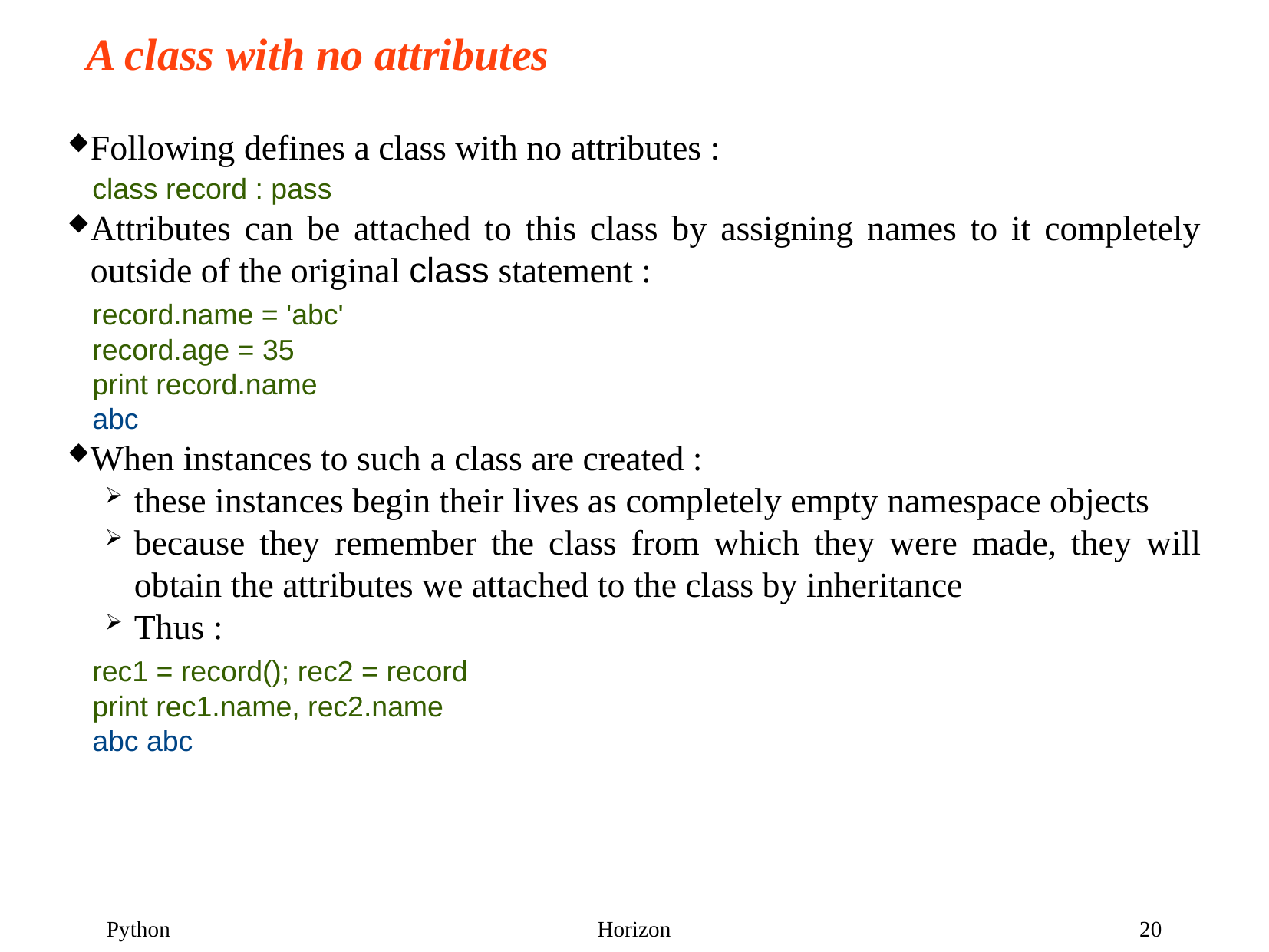

A class with no attributes
Following defines a class with no attributes :
	class record : pass
Attributes can be attached to this class by assigning names to it completely outside of the original class statement :
	record.name = 'abc'
	record.age = 35
	print record.name
	abc
When instances to such a class are created :
these instances begin their lives as completely empty namespace objects
because they remember the class from which they were made, they will obtain the attributes we attached to the class by inheritance
Thus :
	rec1 = record(); rec2 = record
	print rec1.name, rec2.name
	abc abc

20
Python
Horizon